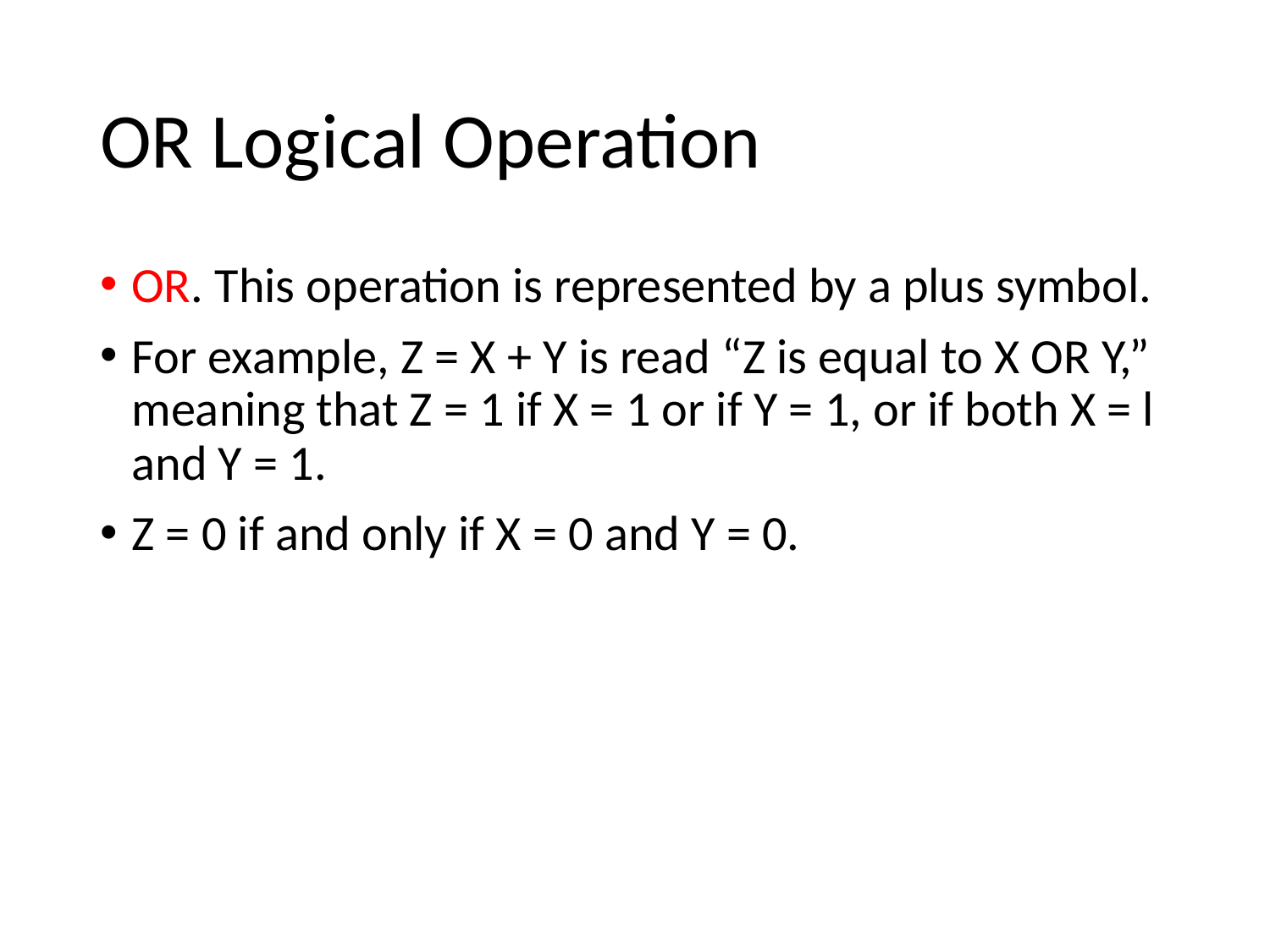

# OR Logical Operation
OR. This operation is represented by a plus symbol.
For example, Z = X + Y is read “Z is equal to X OR Y,” meaning that Z = 1 if X = 1 or if Y = 1, or if both X = l and Y = 1.
Z = 0 if and only if X = 0 and Y = 0.